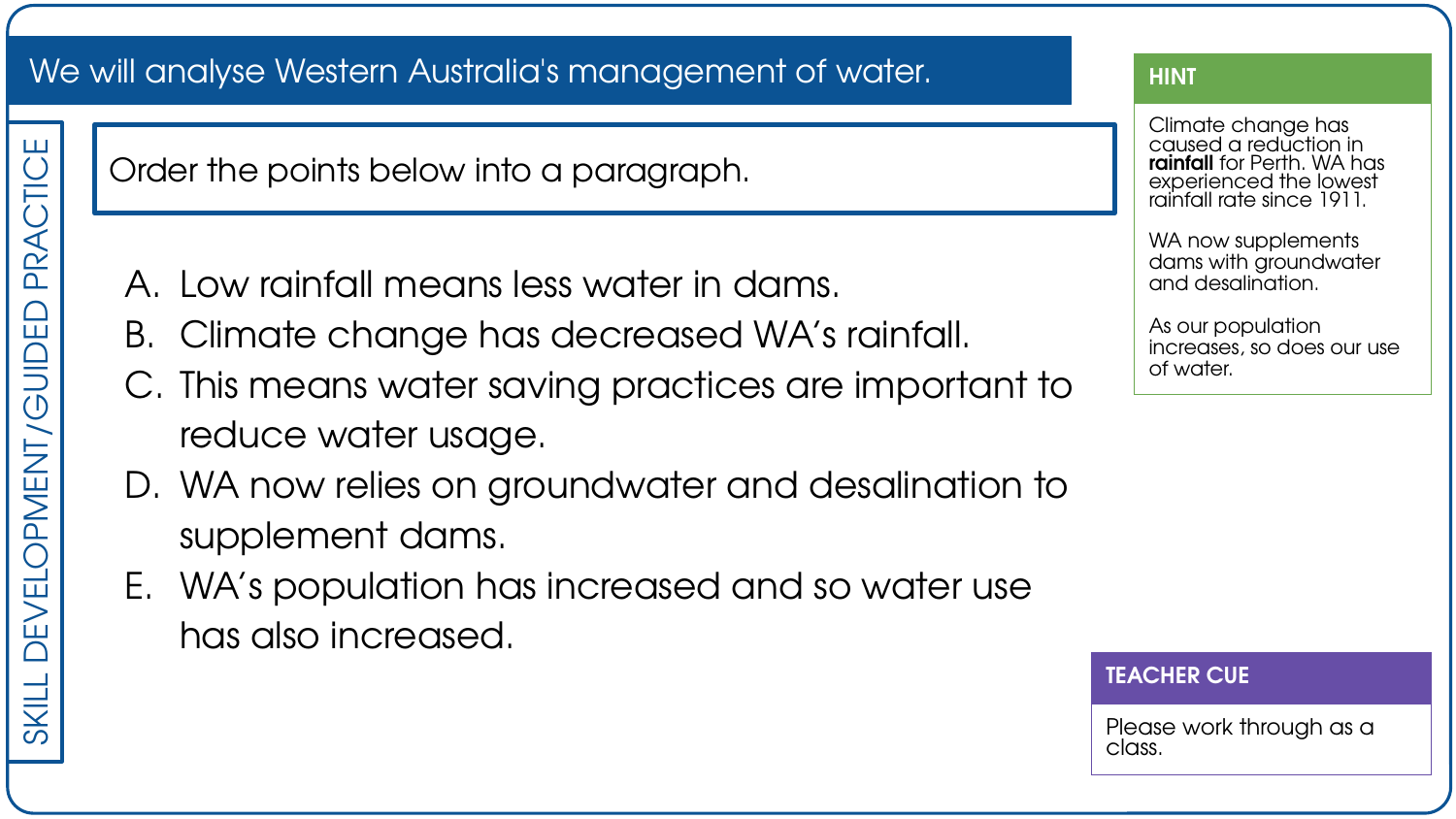

We will analyse Western Australia's management of water.
| HINT |
| --- |
| Climate change has caused a reduction in rainfall for Perth. WA has experienced the lowest rainfall rate since 1911. WA now supplements dams with groundwater and desalination. As our population increases, so does our use of water. |
Order the points below into a paragraph.
Low rainfall means less water in dams.
Climate change has decreased WA’s rainfall.
This means water saving practices are important to reduce water usage.
WA now relies on groundwater and desalination to supplement dams.
WA’s population has increased and so water use has also increased.

| TEACHER CUE |
| --- |
| Please work through as a class. |